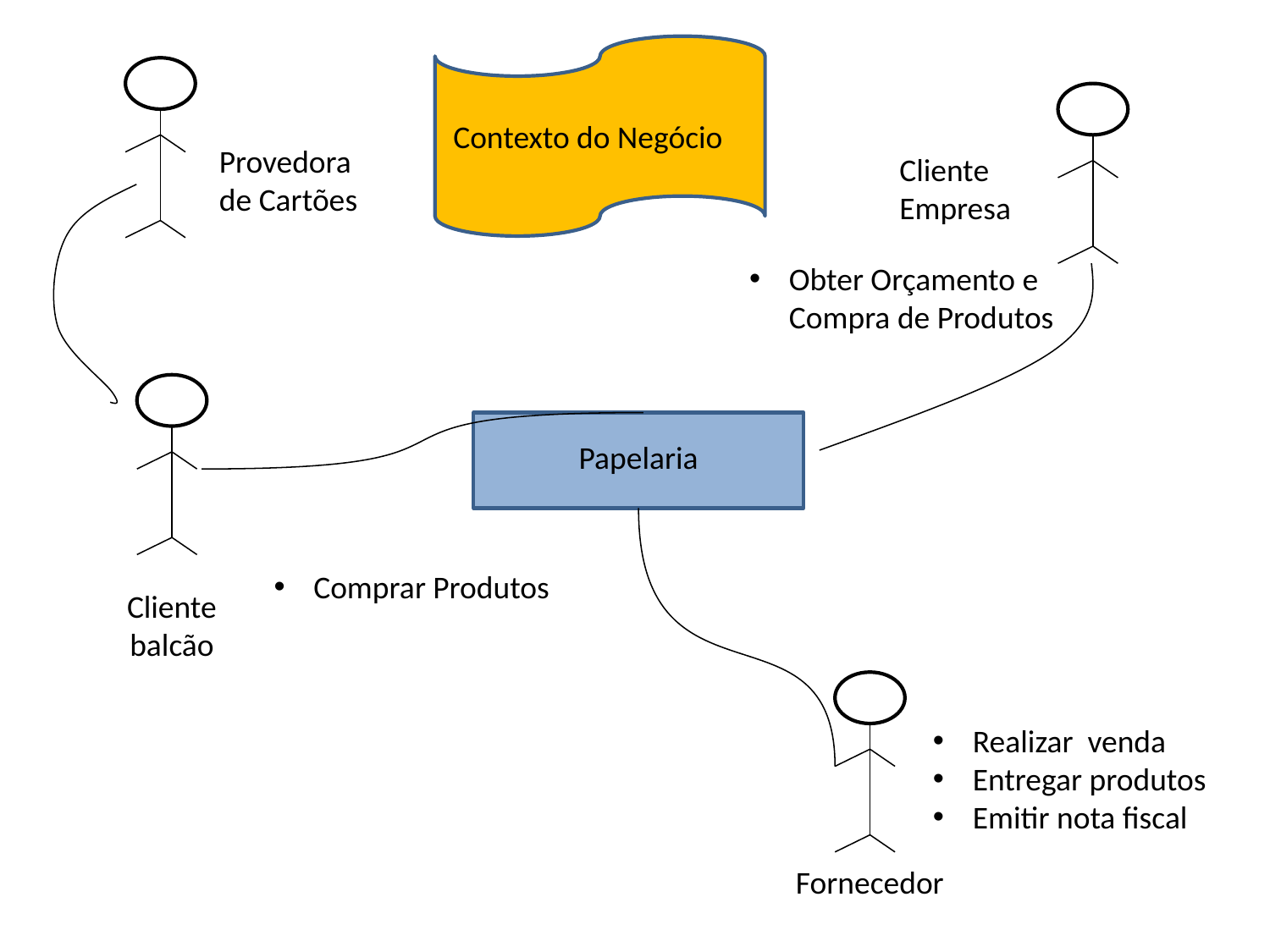

Contexto do Negócio
Provedora de Cartões
Cliente Empresa

Obter Orçamento e Compra de Produtos

Papelaria
Comprar Produtos
Cliente balcão

Realizar  venda
Entregar produtos
Emitir nota fiscal
Fornecedor